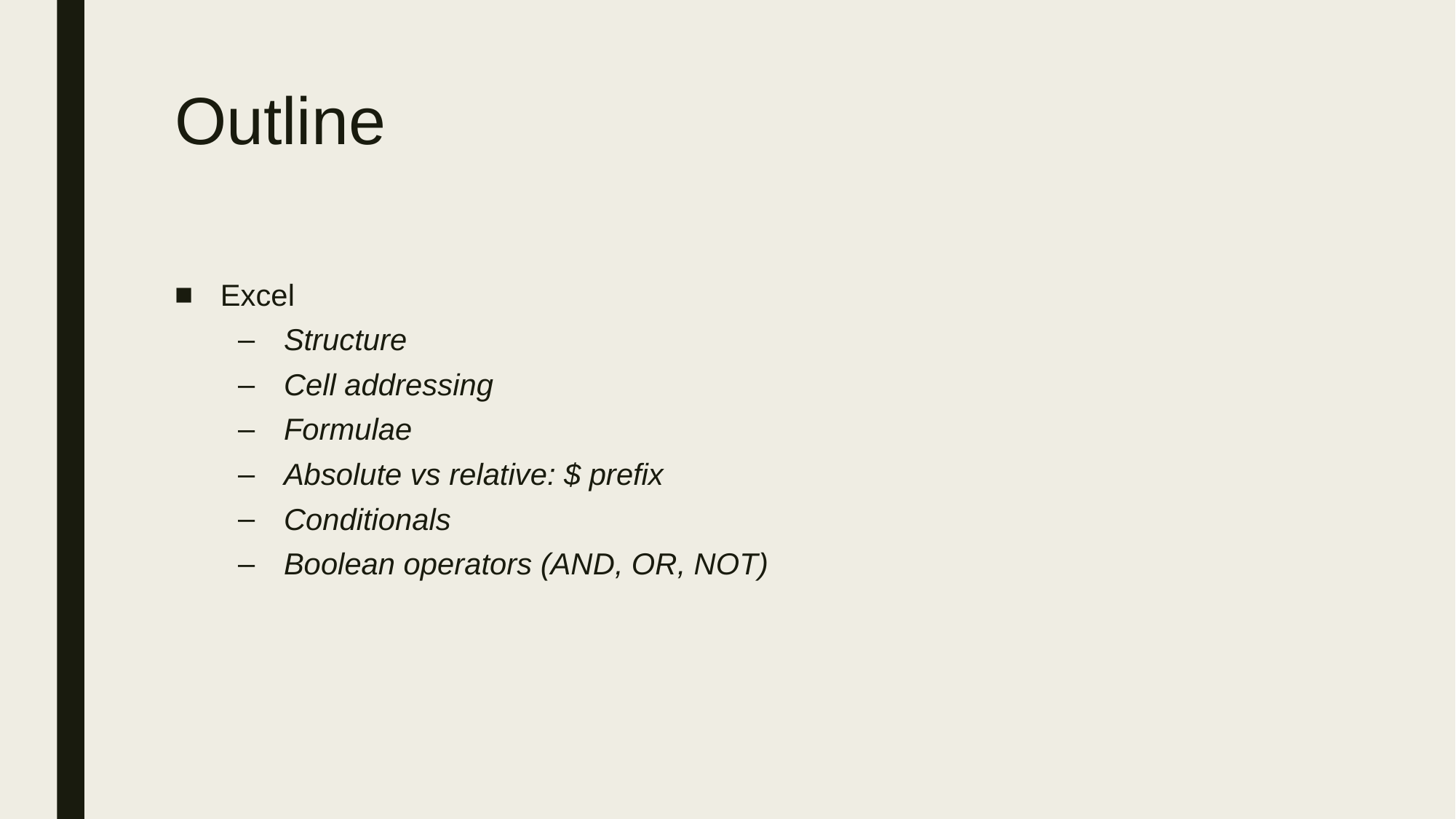

# Outline
Excel
Structure
Cell addressing
Formulae
Absolute vs relative: $ prefix
Conditionals
Boolean operators (AND, OR, NOT)